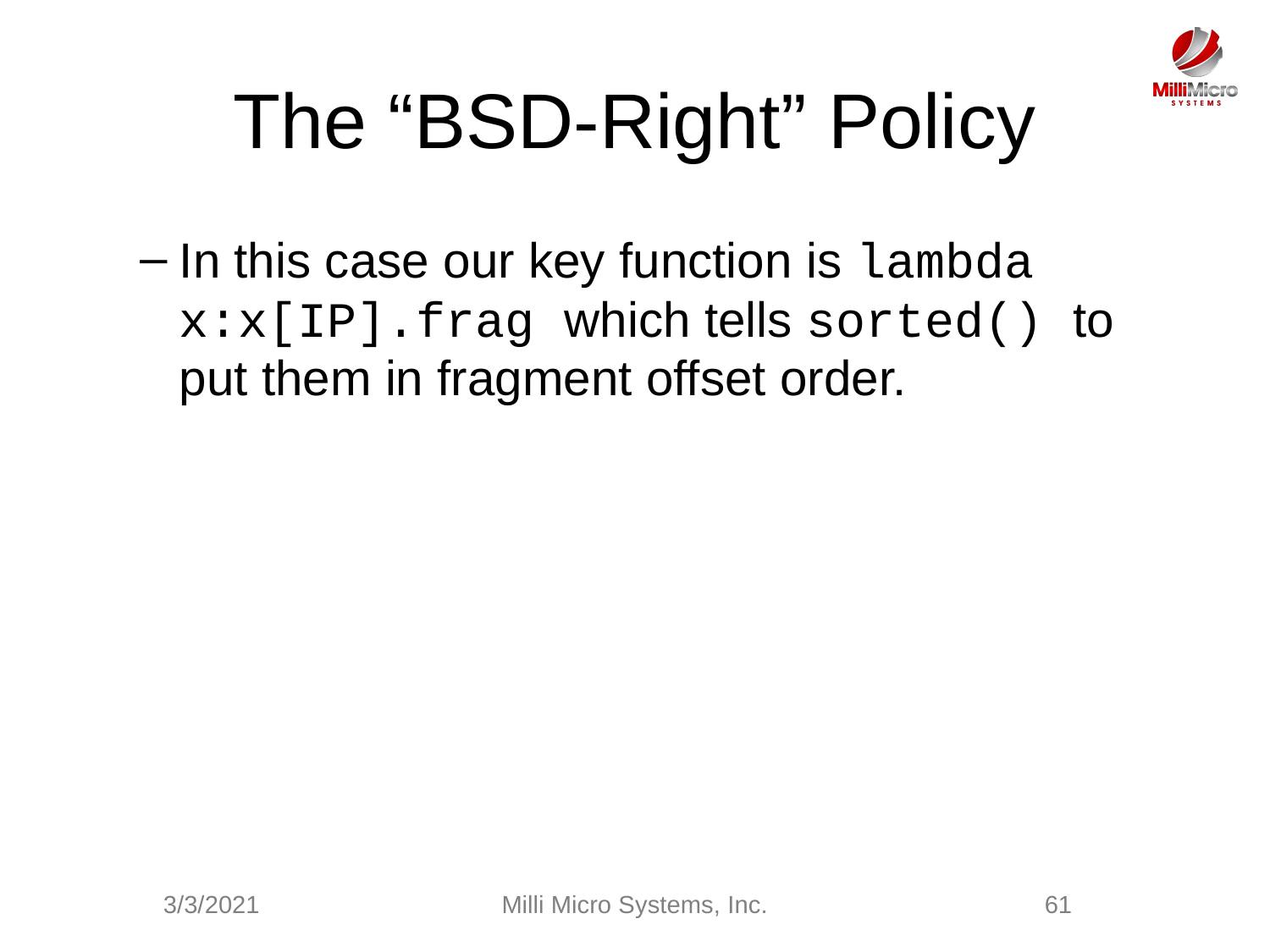

# The “BSD-Right” Policy
In this case our key function is lambda x:x[IP].frag which tells sorted() to put them in fragment offset order.
3/3/2021
Milli Micro Systems, Inc.
61